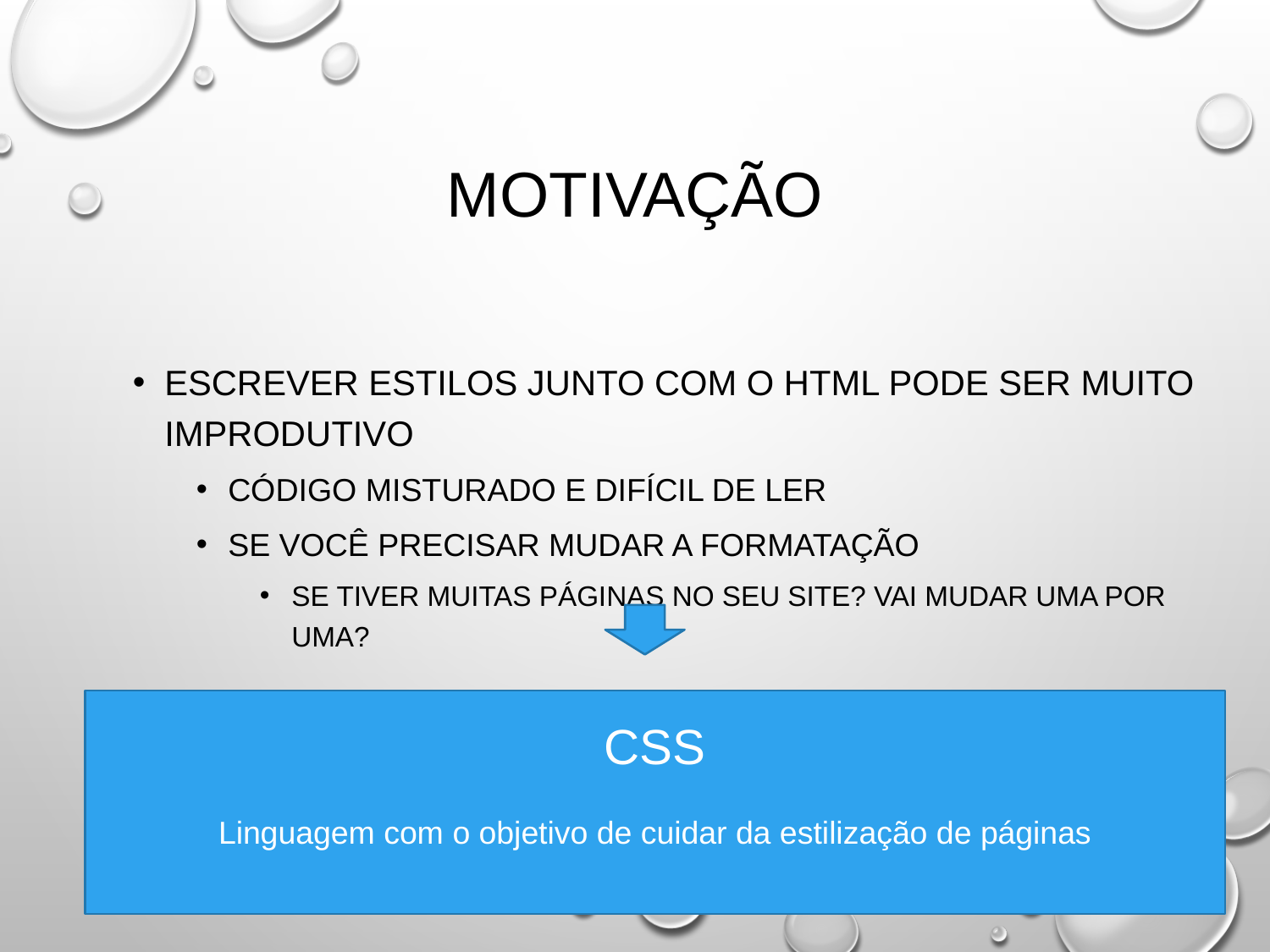

# Motivação
Escrever estilos junto com o HTML pode ser muito improdutivo
Código misturado e difícil de ler
Se você precisar mudar a formatação
Se tiver muitas páginas no seu site? Vai mudar uma por uma?

CSS

Linguagem com o objetivo de cuidar da estilização de páginas